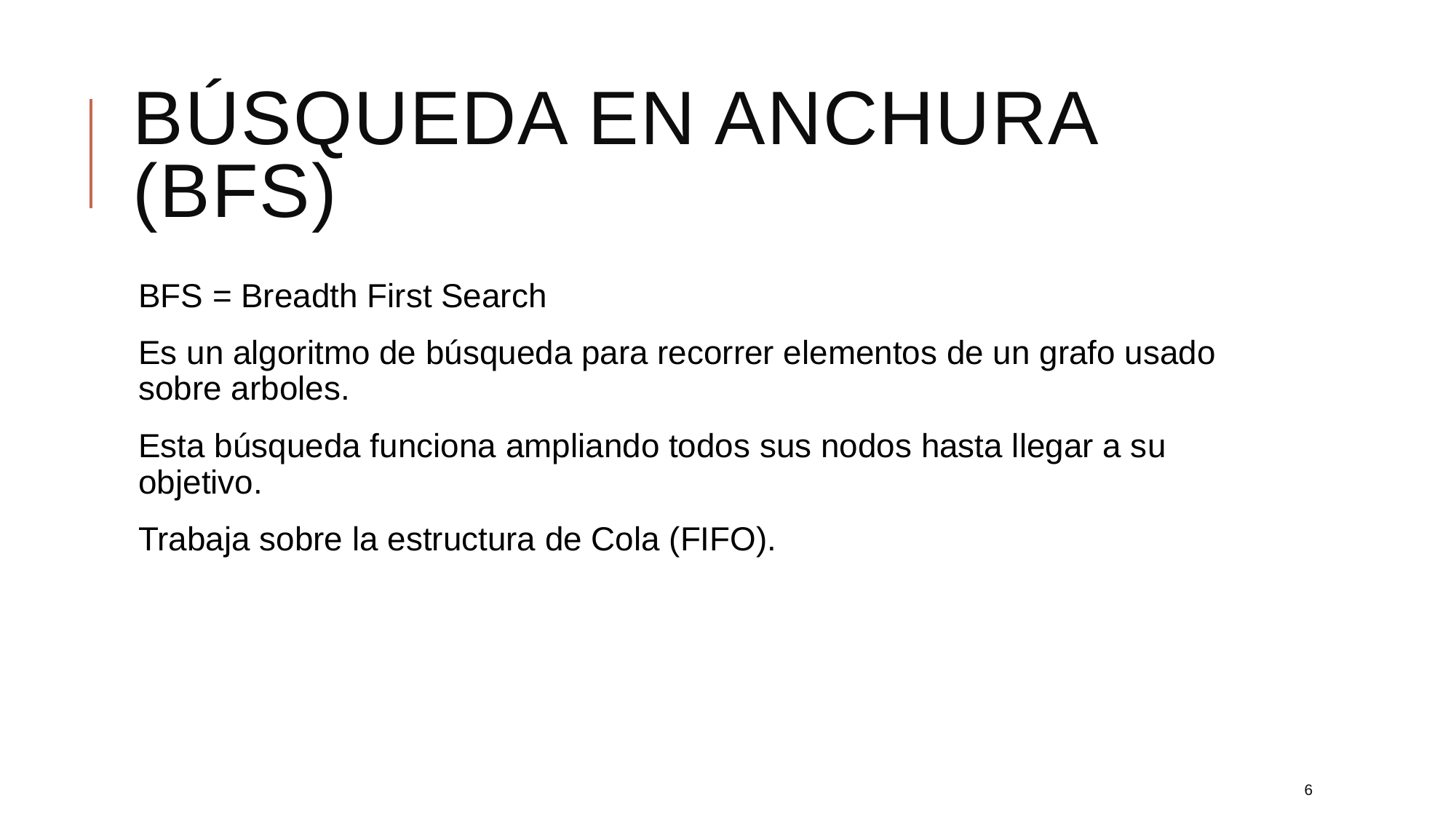

# Búsqueda en Anchura (BFS)
BFS = Breadth First Search
Es un algoritmo de búsqueda para recorrer elementos de un grafo usado sobre arboles.
Esta búsqueda funciona ampliando todos sus nodos hasta llegar a su objetivo.
Trabaja sobre la estructura de Cola (FIFO).
6